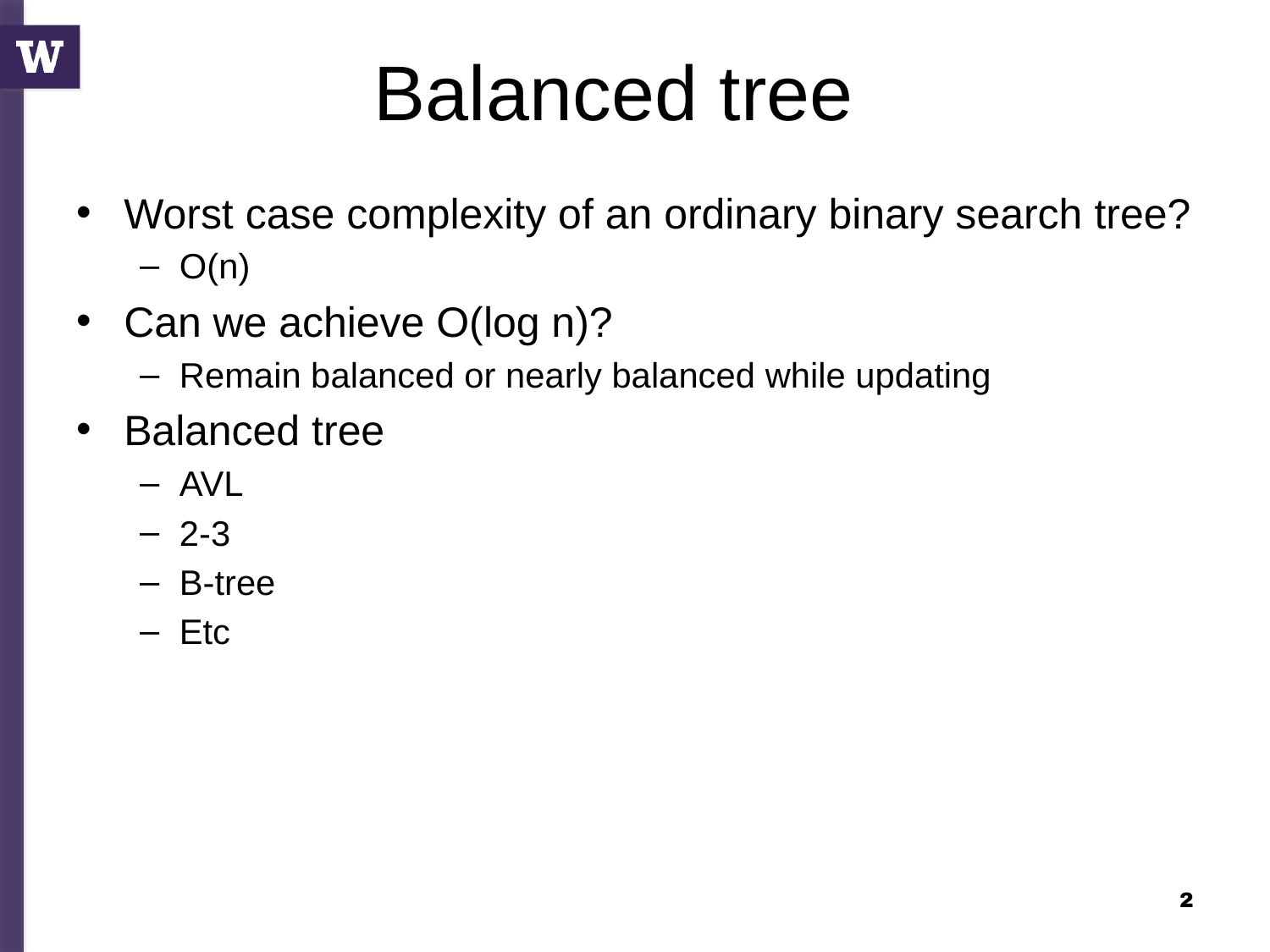

# Balanced tree
Worst case complexity of an ordinary binary search tree?
O(n)
Can we achieve O(log n)?
Remain balanced or nearly balanced while updating
Balanced tree
AVL
2-3
B-tree
Etc

2